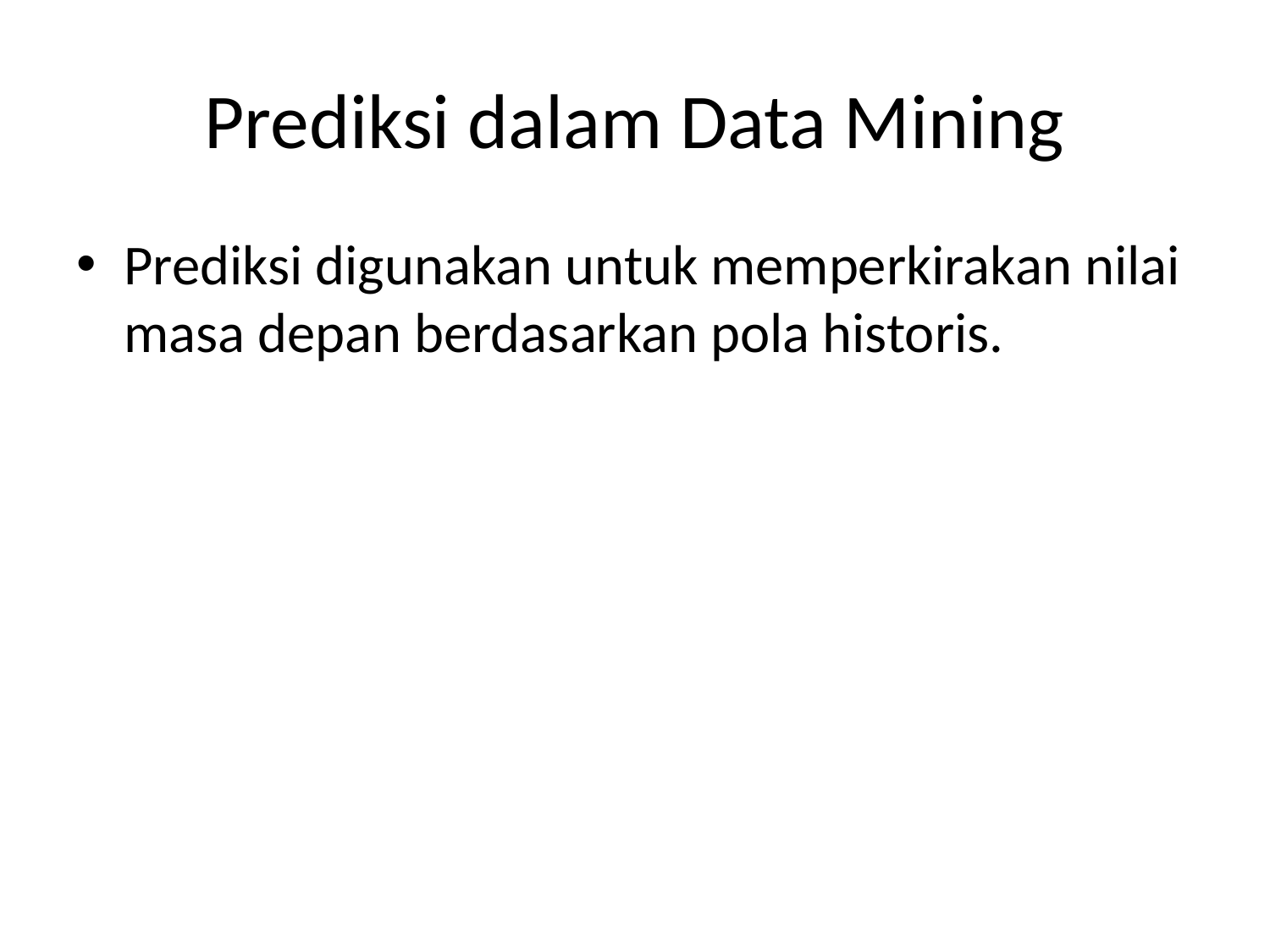

# Prediksi dalam Data Mining
Prediksi digunakan untuk memperkirakan nilai masa depan berdasarkan pola historis.